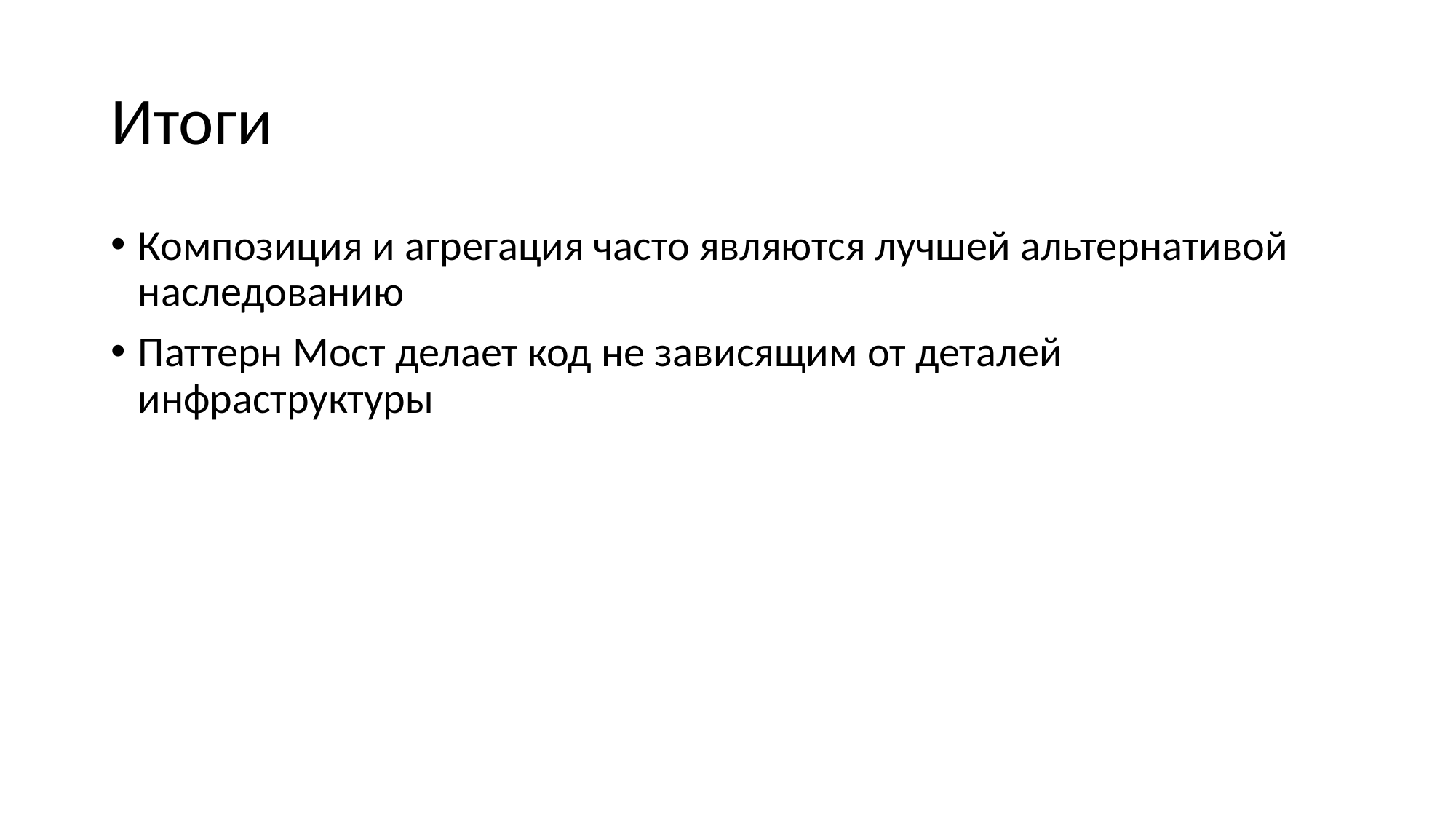

# Итоги
Композиция и агрегация часто являются лучшей альтернативой наследованию
Паттерн Мост делает код не зависящим от деталей инфраструктуры